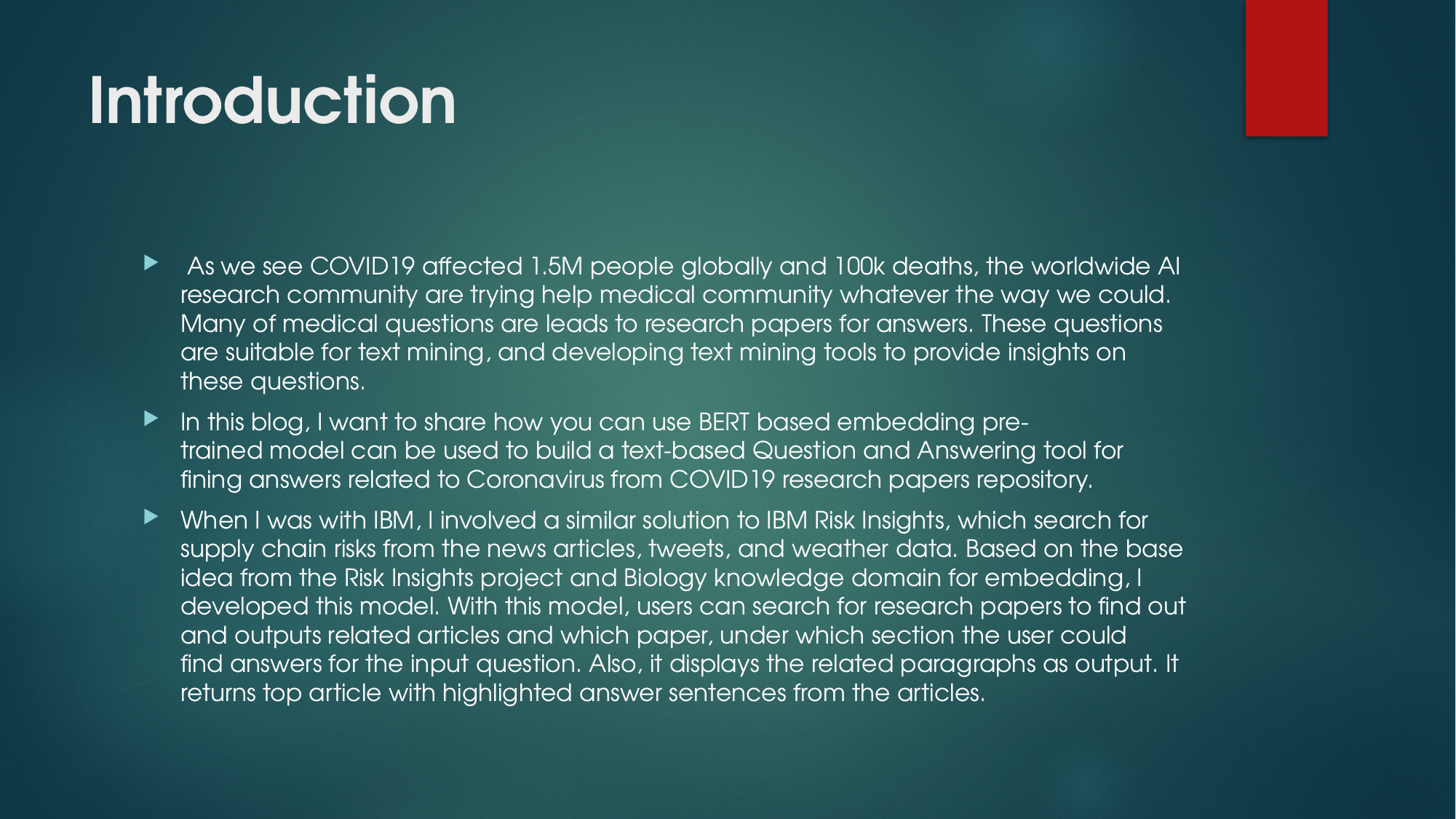

# Introduction
 As we see COVID19 affected 1.5M people globally and 100k deaths, the worldwide AI research community are trying help medical community whatever the way we could. Many of medical questions are leads to research papers for answers. These questions are suitable for text mining, and developing text mining tools to provide insights on these questions.
In this blog, I want to share how you can use BERT based embedding pre-trained model can be used to build a text-based Question and Answering tool for fining answers related to Coronavirus from COVID19 research papers repository.
When I was with IBM, I involved a similar solution to IBM Risk Insights, which search for supply chain risks from the news articles, tweets, and weather data. Based on the base idea from the Risk Insights project and Biology knowledge domain for embedding, I developed this model. With this model, users can search for research papers to find out and outputs related articles and which paper, under which section the user could find answers for the input question. Also, it displays the related paragraphs as output. It returns top article with highlighted answer sentences from the articles.